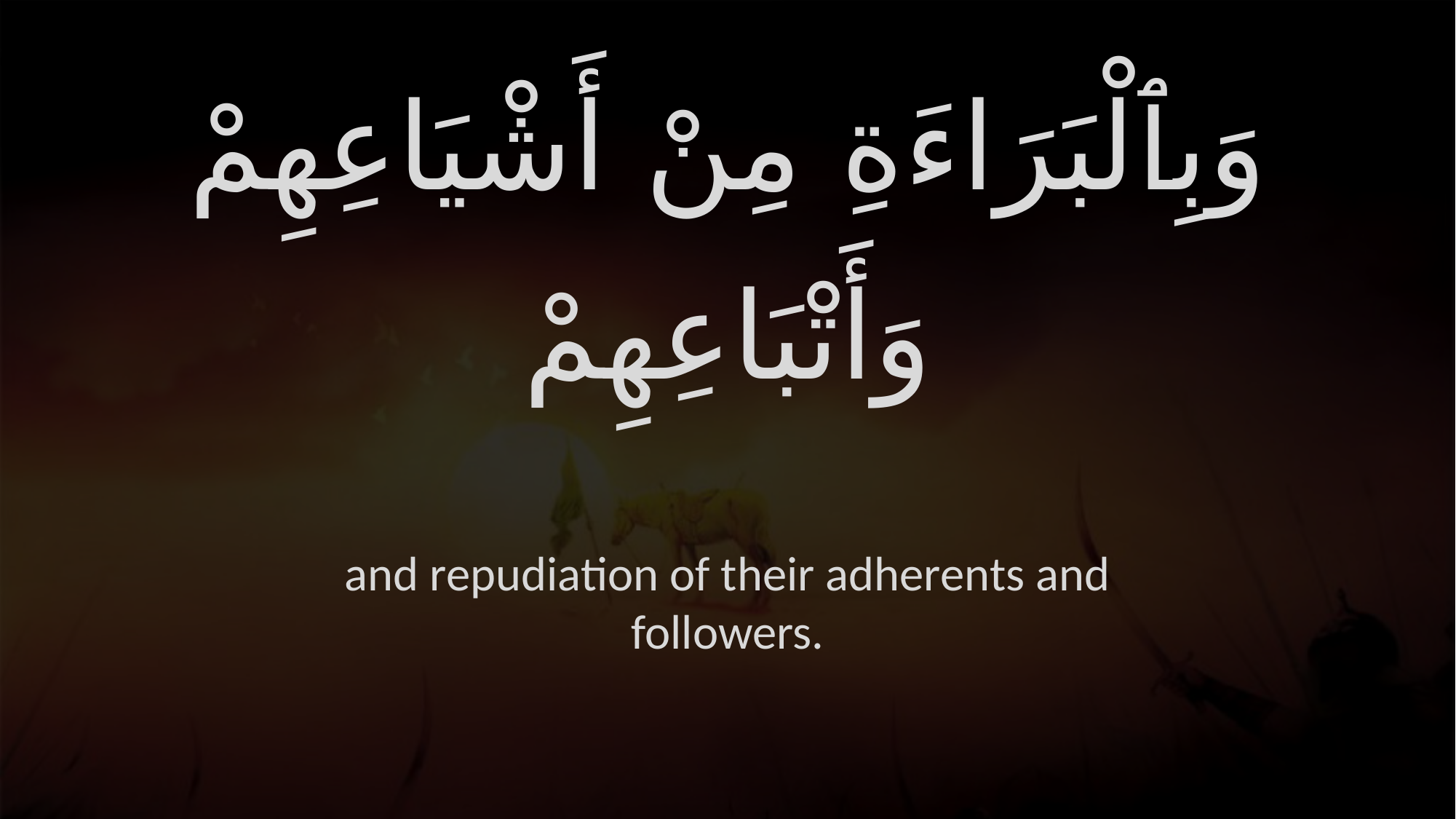

# وَبِٱلْبَرَاءَةِ مِنْ أَشْيَاعِهِمْ وَأَتْبَاعِهِمْ
and repudiation of their adherents and followers.